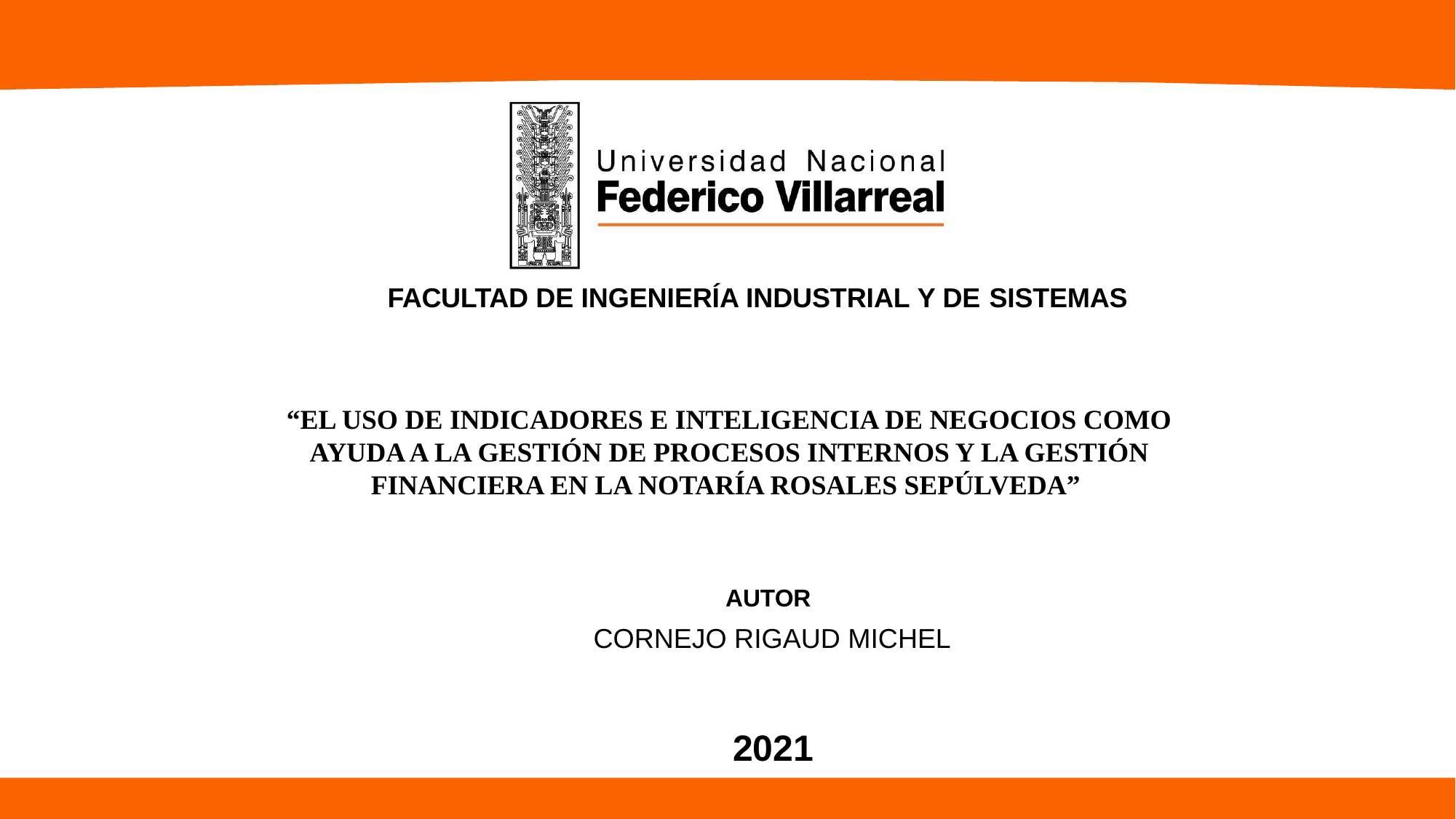

FACULTAD DE INGENIERÍA INDUSTRIAL Y DE SISTEMAS
“EL USO DE INDICADORES E INTELIGENCIA DE NEGOCIOS COMO AYUDA A LA GESTIÓN DE PROCESOS INTERNOS Y LA GESTIÓN FINANCIERA EN LA NOTARÍA ROSALES SEPÚLVEDA”
# AUTOR
CORNEJO RIGAUD MICHEL
PÁGINA 1
2021